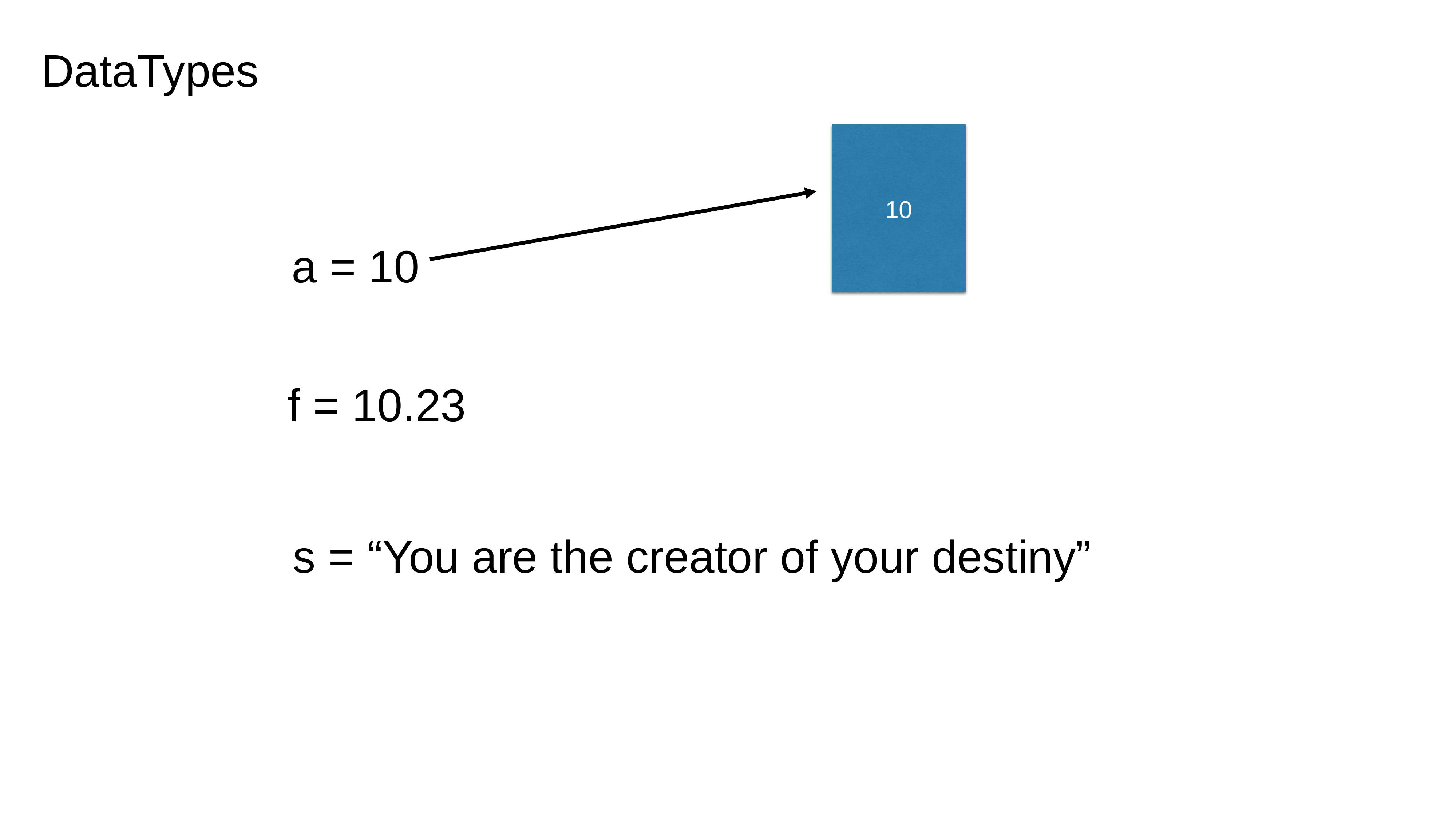

DataTypes
10

a = 10
f = 10.23
s = “You are the creator of your destiny”